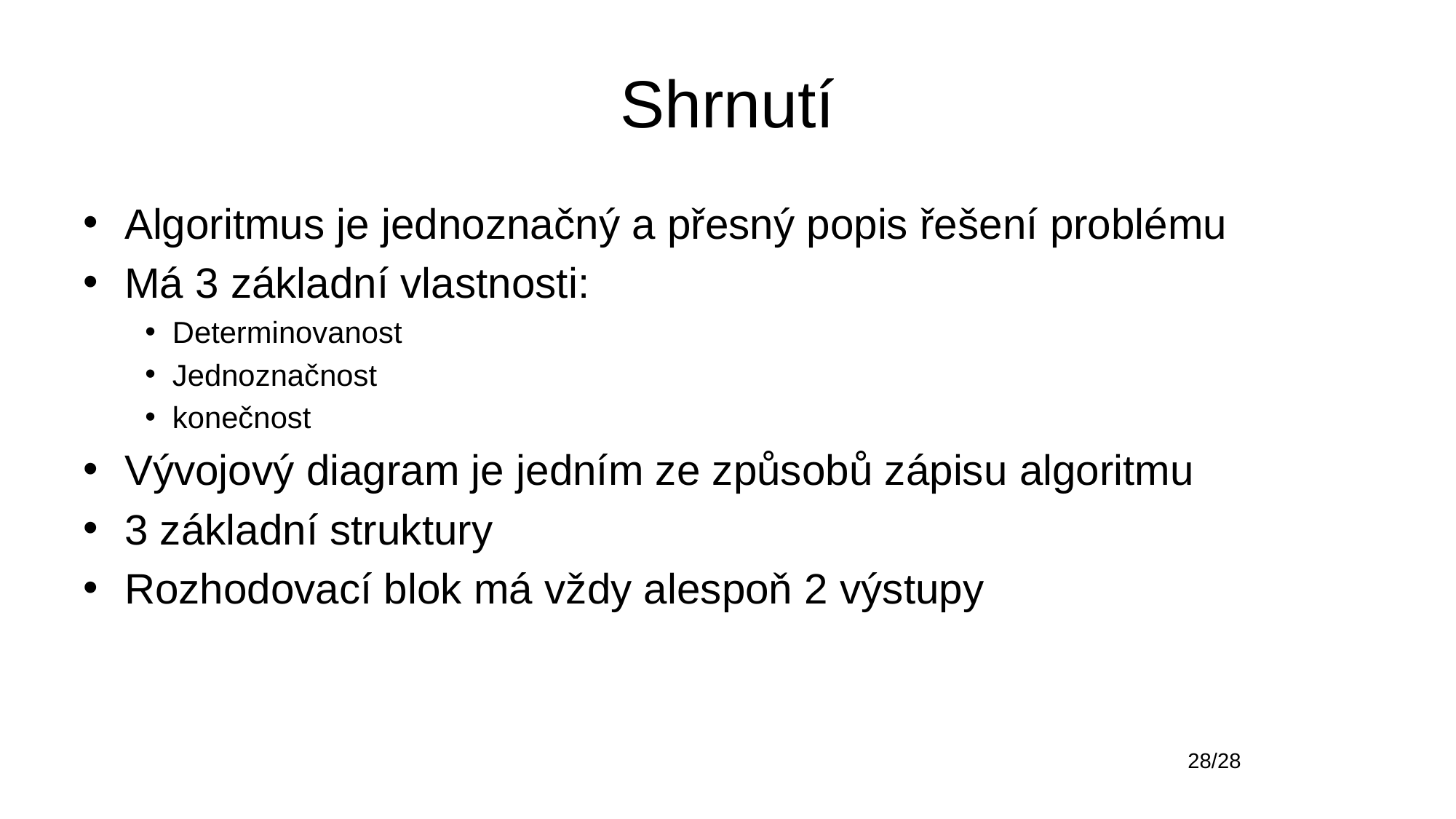

# Shrnutí
Algoritmus je jednoznačný a přesný popis řešení problému
Má 3 základní vlastnosti:
Determinovanost
Jednoznačnost
konečnost
Vývojový diagram je jedním ze způsobů zápisu algoritmu
3 základní struktury
Rozhodovací blok má vždy alespoň 2 výstupy
28/28